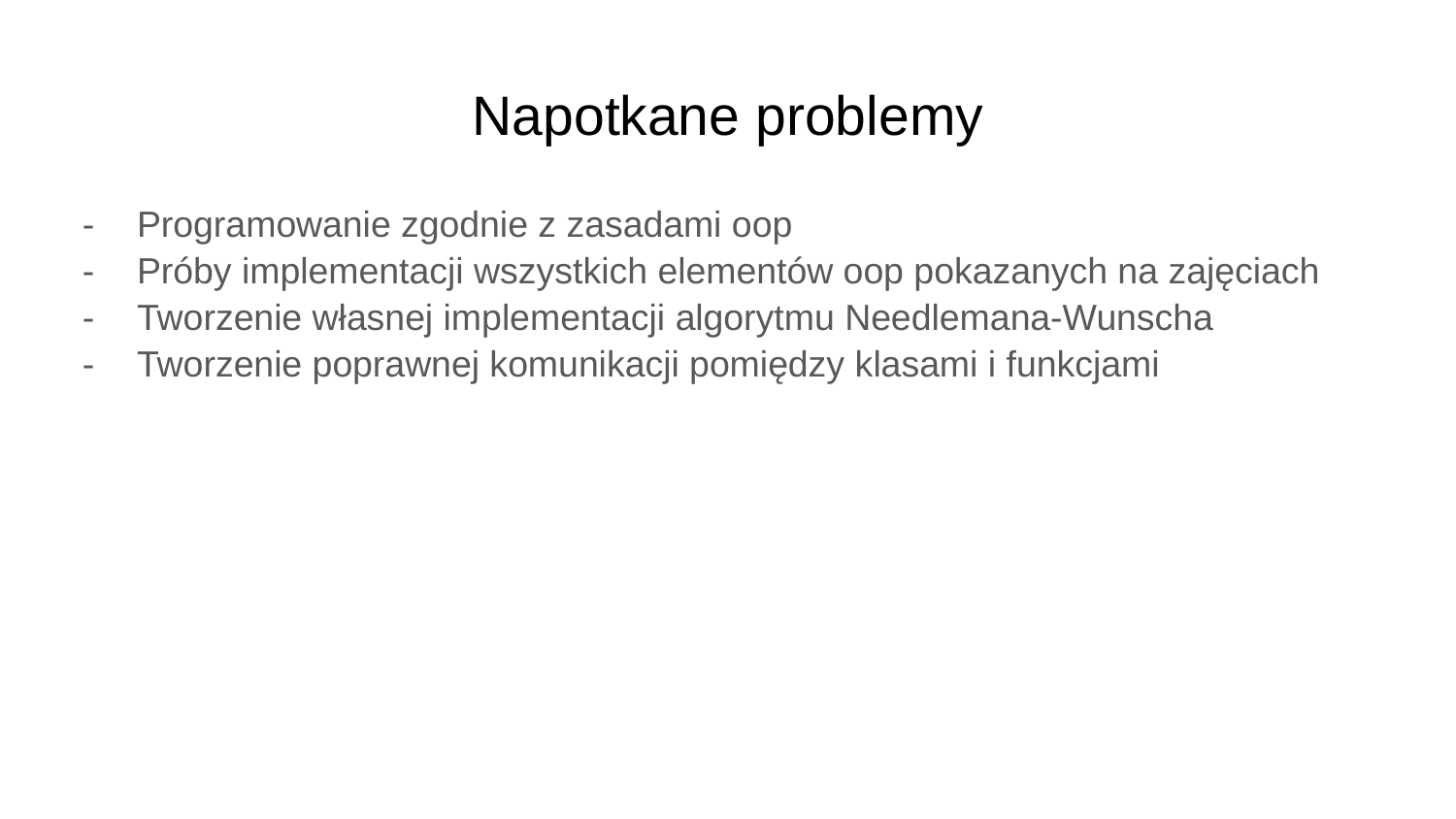

# Napotkane problemy
Programowanie zgodnie z zasadami oop
Próby implementacji wszystkich elementów oop pokazanych na zajęciach
Tworzenie własnej implementacji algorytmu Needlemana-Wunscha
Tworzenie poprawnej komunikacji pomiędzy klasami i funkcjami